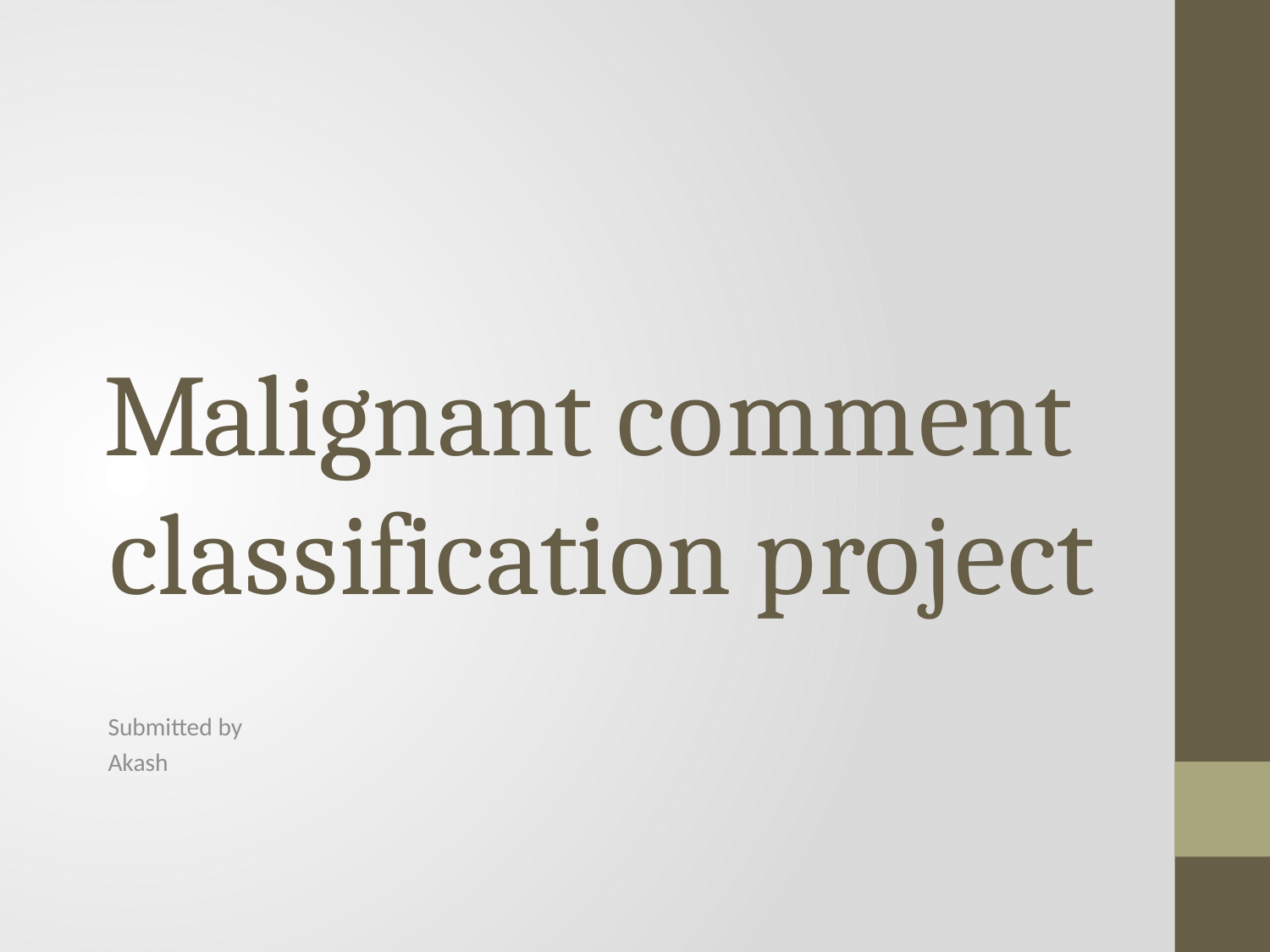

# Malignant comment classification project

Submitted by
Akash